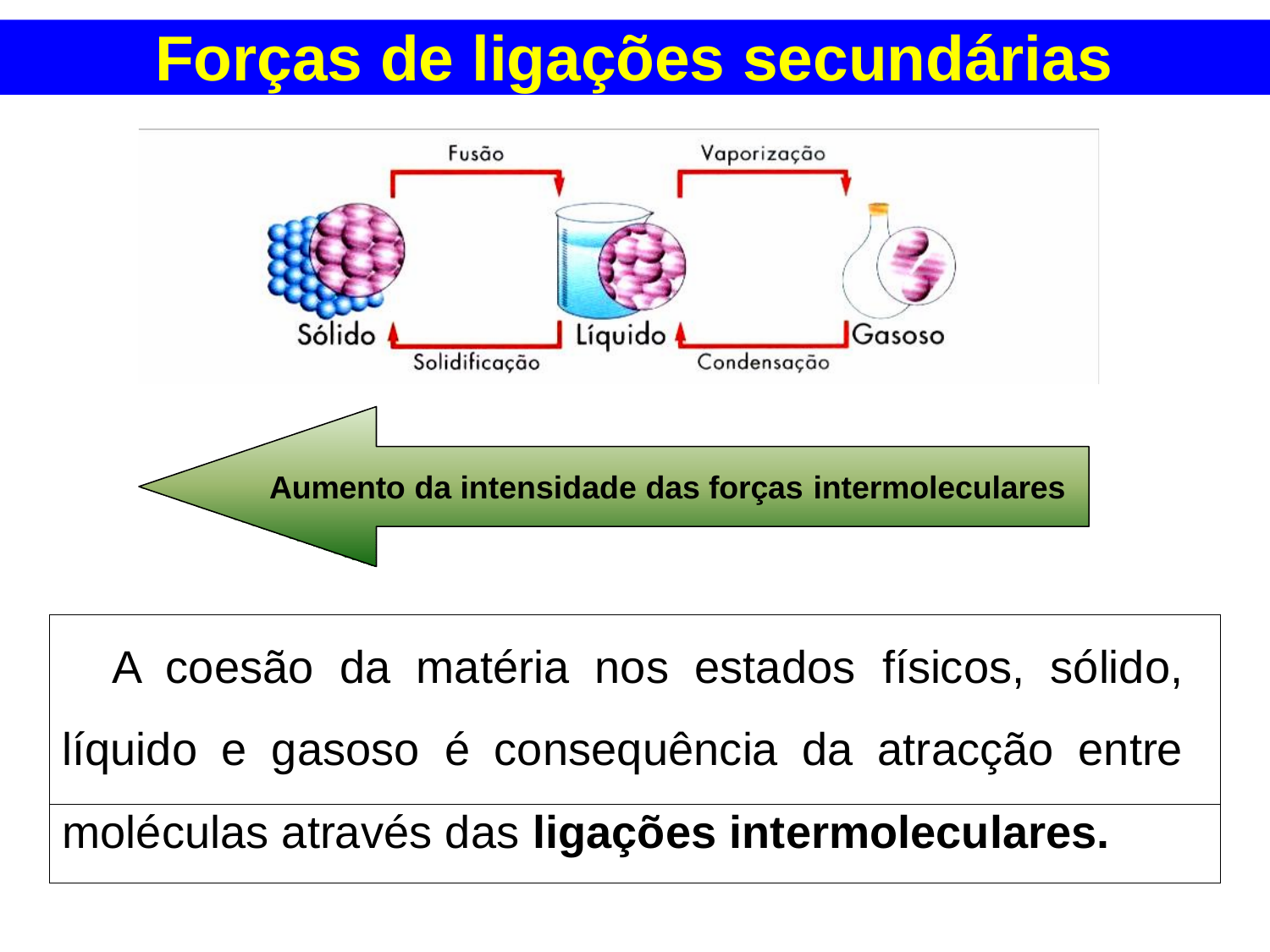

# Forças de ligações secundárias

Aumento da intensidade das forças intermoleculares
A coesão da matéria nos estados físicos, sólido,  líquido e gasoso é consequência da atracção entre  moléculas através das ligações intermoleculares.